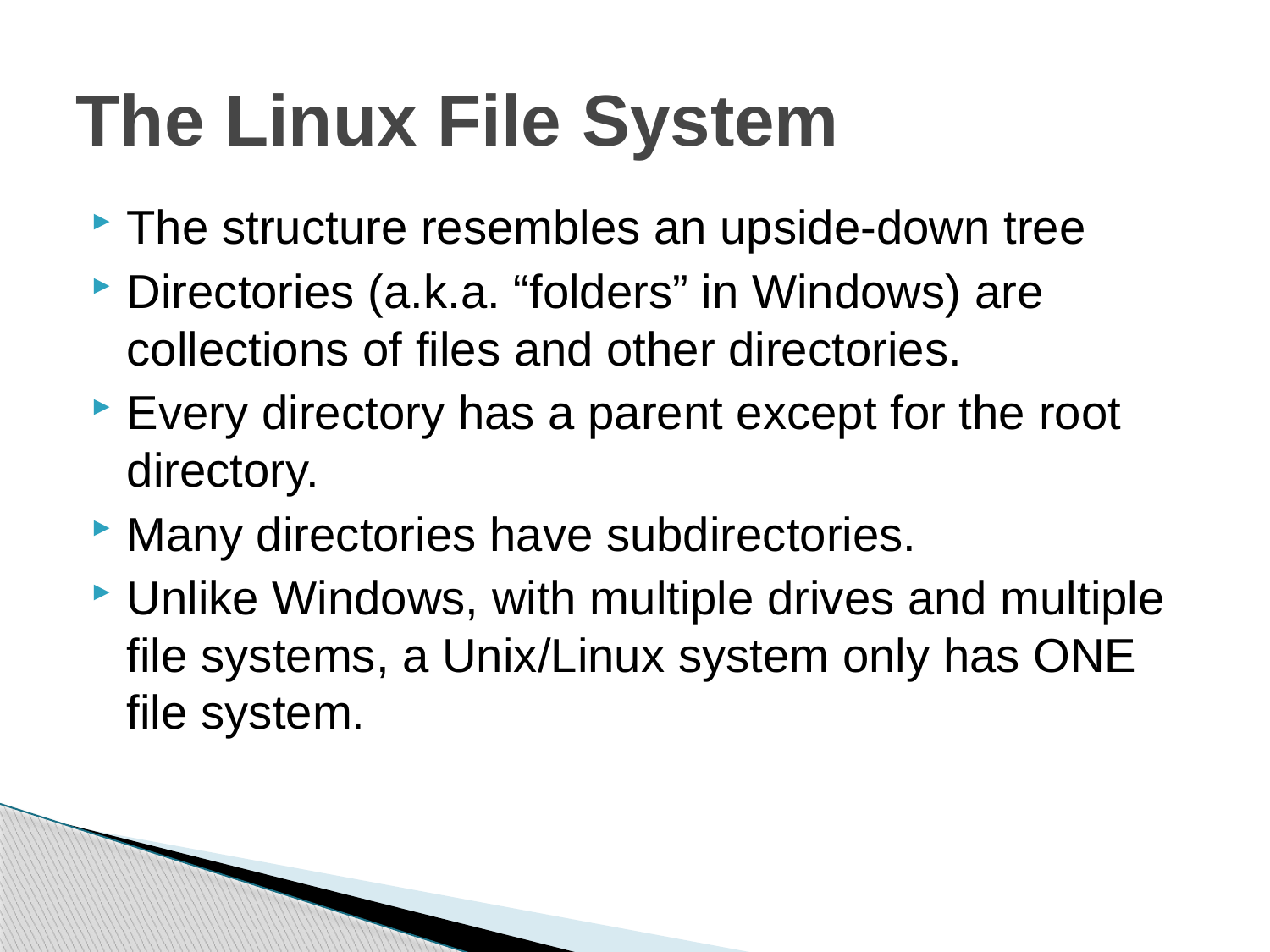

# The Linux File System
The structure resembles an upside-down tree
Directories (a.k.a. “folders” in Windows) are collections of files and other directories.
Every directory has a parent except for the root directory.
Many directories have subdirectories.
Unlike Windows, with multiple drives and multiple file systems, a Unix/Linux system only has ONE file system.